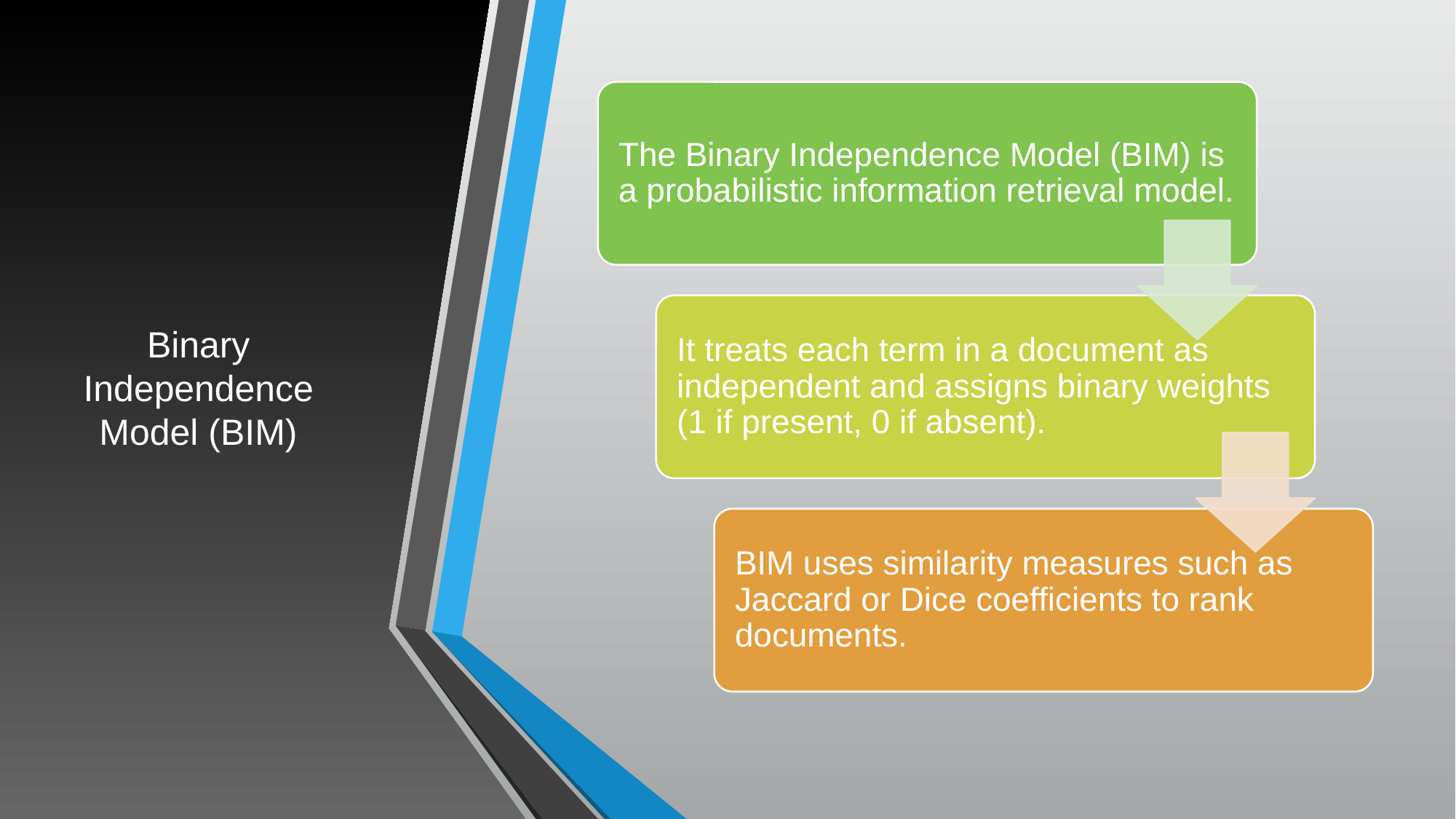

# Binary Independence Model (BIM)
The Binary Independence Model (BIM) is a probabilistic information retrieval model.
It treats each term in a document as independent and assigns binary weights (1 if present, 0 if absent).
BIM uses similarity measures such as Jaccard or Dice coefficients to rank documents.